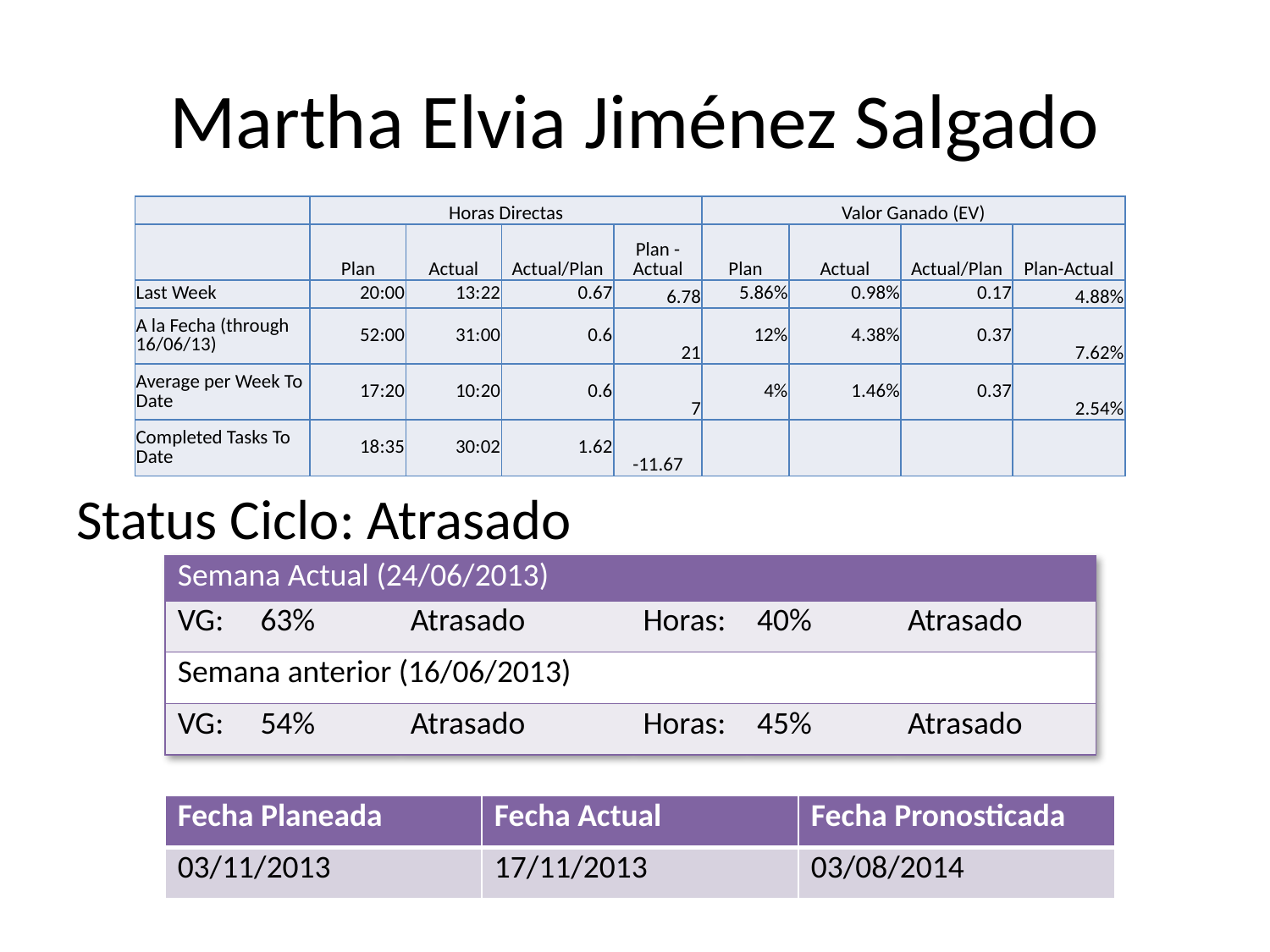

# Martha Elvia Jiménez Salgado
|  | Horas Directas |  |  |  | Valor Ganado (EV) |  |  |  |
| --- | --- | --- | --- | --- | --- | --- | --- | --- |
|  | Plan | Actual | Actual/Plan | Plan - Actual | Plan | Actual | Actual/Plan | Plan-Actual |
| Last Week | 20:00 | 13:22 | 0.67 | 6.78 | 5.86% | 0.98% | 0.17 | 4.88% |
| A la Fecha (through 16/06/13) | 52:00 | 31:00 | 0.6 | 21 | 12% | 4.38% | 0.37 | 7.62% |
| Average per Week To Date | 17:20 | 10:20 | 0.6 | 7 | 4% | 1.46% | 0.37 | 2.54% |
| Completed Tasks To Date | 18:35 | 30:02 | 1.62 | -11.67 |  |  |  |  |
Status Ciclo: Atrasado
| Semana Actual (24/06/2013) |  |  |  |  |  |
| --- | --- | --- | --- | --- | --- |
| VG: | 63% | Atrasado | Horas: | 40% | Atrasado |
| Semana anterior (16/06/2013) |  |  |  |  |  |
| VG: | 54% | Atrasado | Horas: | 45% | Atrasado |
| Fecha Planeada | Fecha Actual | Fecha Pronosticada |
| --- | --- | --- |
| 03/11/2013 | 17/11/2013 | 03/08/2014 |